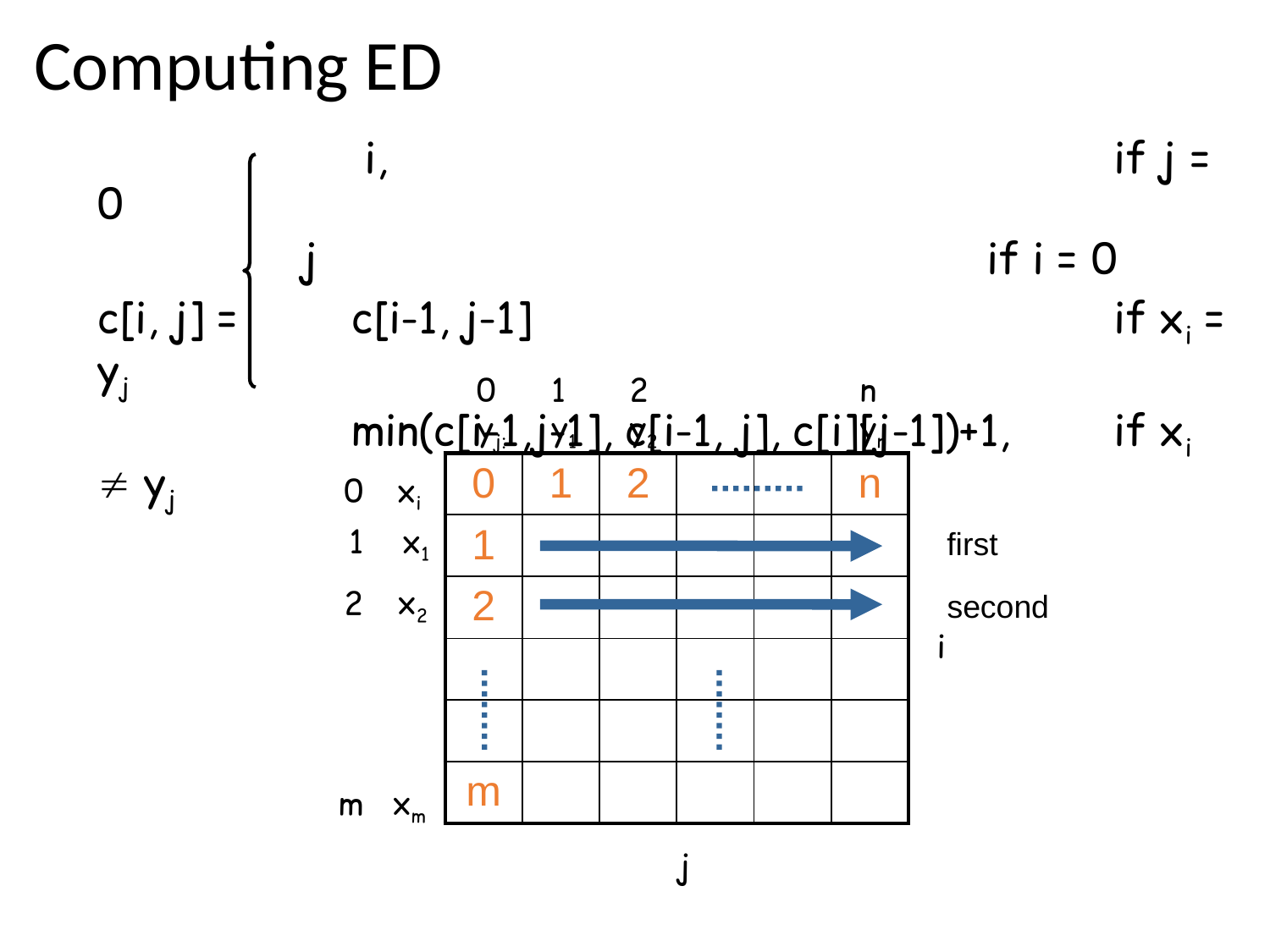

# Computing ED
		 i,						if j = 0
                j						if i = 0
c[i, j] = 	c[i-1, j-1]					if xi = yj
		min(c[i-1,j-1], c[i-1, j], c[i][j-1])+1,	if xi ≠ yj

0
1
2
n
yj:
y1
y2
yn
| 0 | 1 | 2 |  |  | n |
| --- | --- | --- | --- | --- | --- |
| 1 |  |  |  |  |  |
| 2 |  |  |  |  |  |
|  |  |  |  |  |  |
|  |  |  |  |  |  |
| m |  |  |  |  |  |
xi
0

x1
1
first

x2
2
second

i

xm
m
j